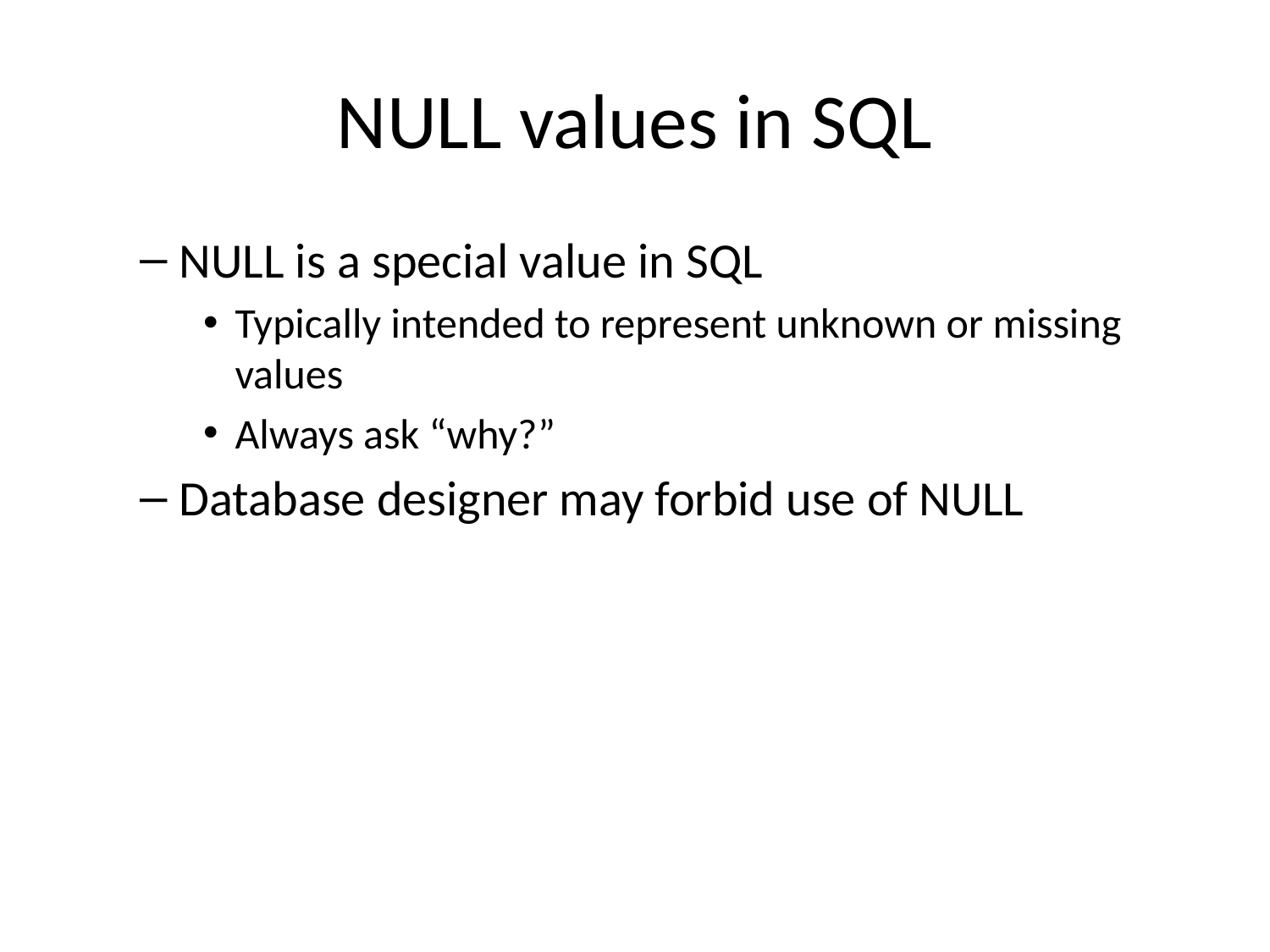

# NULL values in SQL
NULL is a special value in SQL
Typically intended to represent unknown or missing values
Always ask “why?”
Database designer may forbid use of NULL